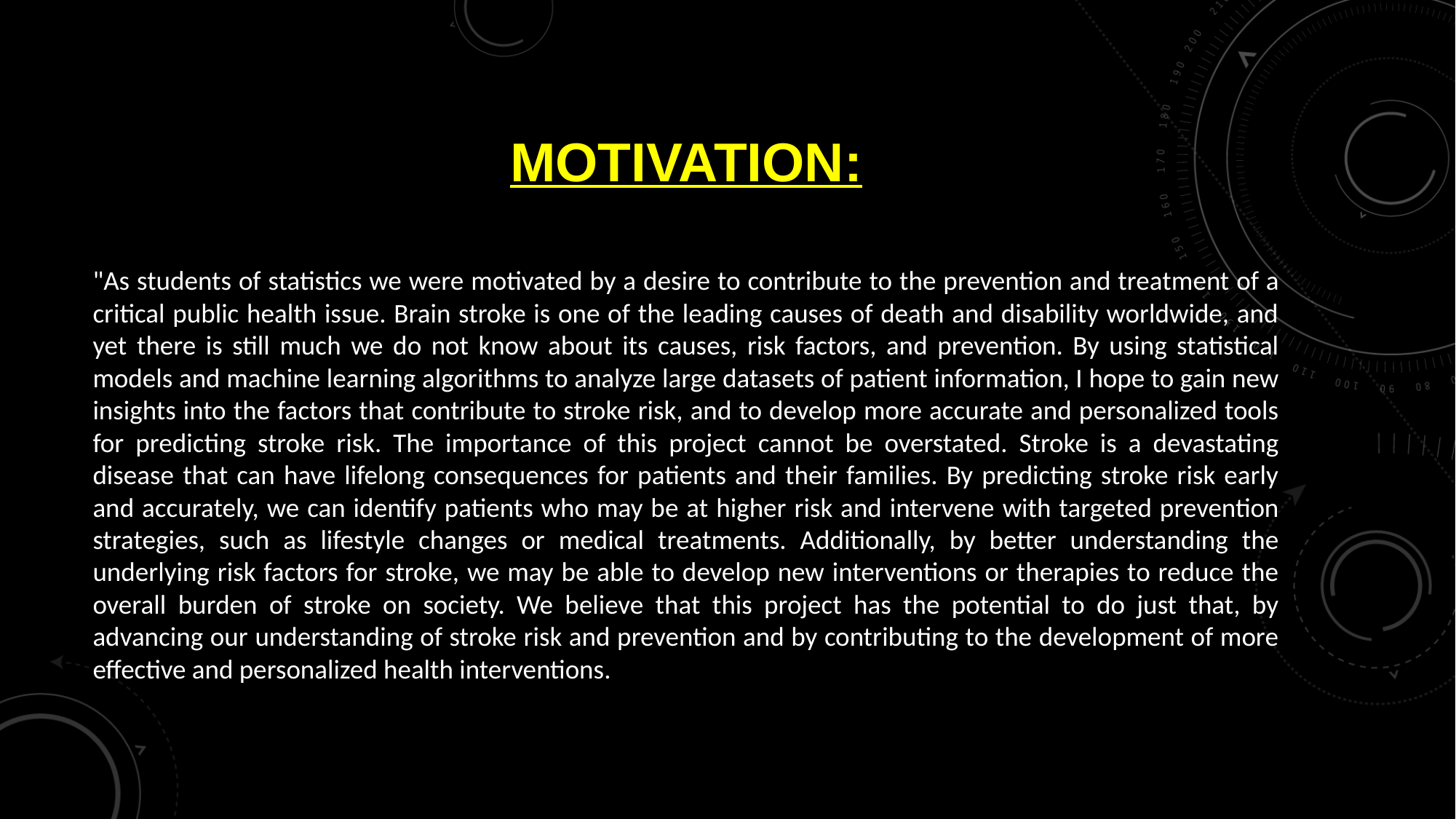

# motivation:
"As students of statistics we were motivated by a desire to contribute to the prevention and treatment of a critical public health issue. Brain stroke is one of the leading causes of death and disability worldwide, and yet there is still much we do not know about its causes, risk factors, and prevention. By using statistical models and machine learning algorithms to analyze large datasets of patient information, I hope to gain new insights into the factors that contribute to stroke risk, and to develop more accurate and personalized tools for predicting stroke risk. The importance of this project cannot be overstated. Stroke is a devastating disease that can have lifelong consequences for patients and their families. By predicting stroke risk early and accurately, we can identify patients who may be at higher risk and intervene with targeted prevention strategies, such as lifestyle changes or medical treatments. Additionally, by better understanding the underlying risk factors for stroke, we may be able to develop new interventions or therapies to reduce the overall burden of stroke on society. We believe that this project has the potential to do just that, by advancing our understanding of stroke risk and prevention and by contributing to the development of more effective and personalized health interventions.